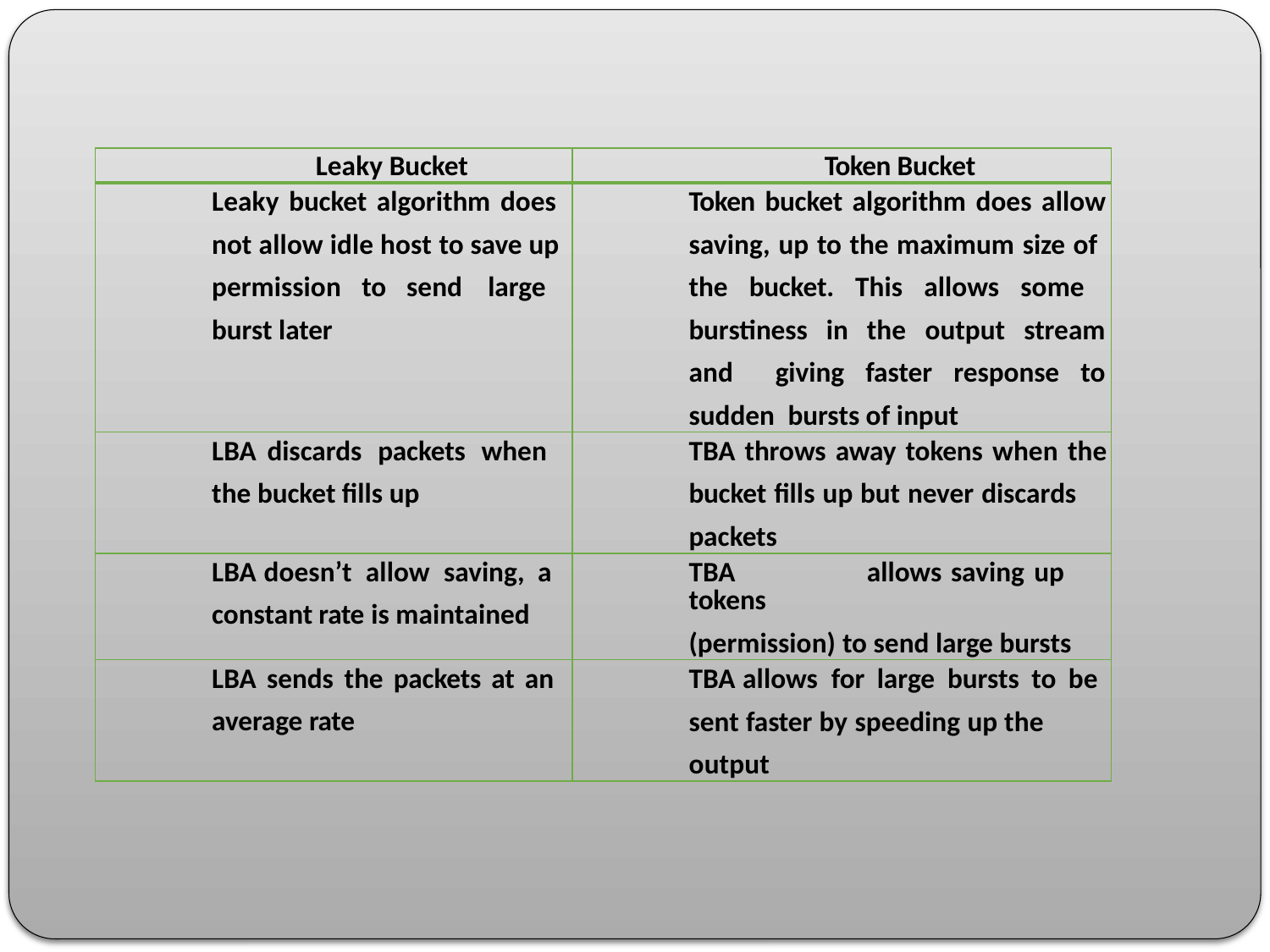

| Leaky Bucket | Token Bucket |
| --- | --- |
| Leaky bucket algorithm does not allow idle host to save up permission to send large burst later | Token bucket algorithm does allow saving, up to the maximum size of the bucket. This allows some burstiness in the output stream and giving faster response to sudden bursts of input |
| LBA discards packets when the bucket fills up | TBA throws away tokens when the bucket fills up but never discards packets |
| LBA doesn’t allow saving, a constant rate is maintained | TBA allows saving up tokens (permission) to send large bursts |
| LBA sends the packets at an average rate | TBA allows for large bursts to be sent faster by speeding up the output |